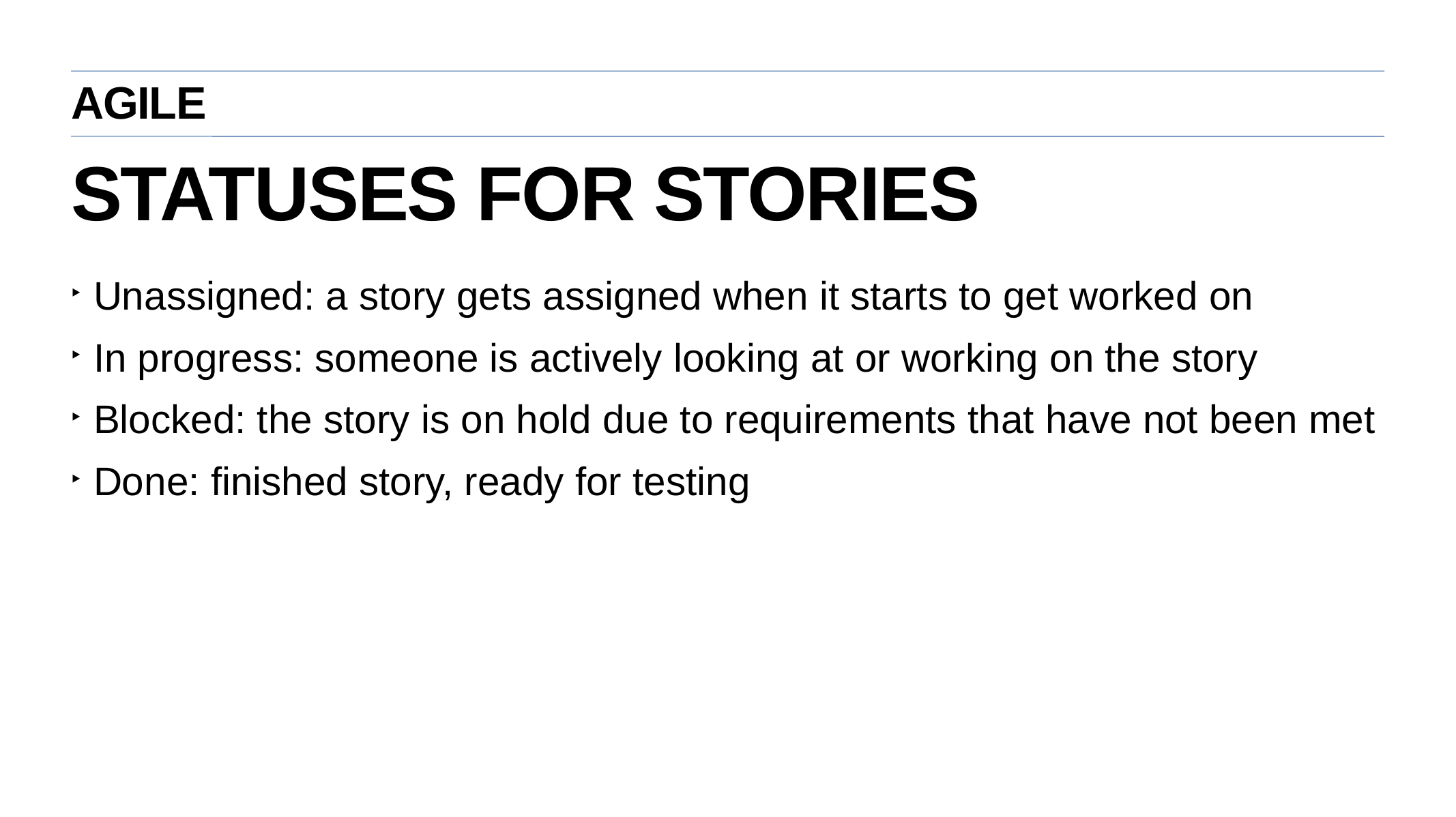

agile
# statuses for stories
Unassigned: a story gets assigned when it starts to get worked on
In progress: someone is actively looking at or working on the story
Blocked: the story is on hold due to requirements that have not been met
Done: finished story, ready for testing